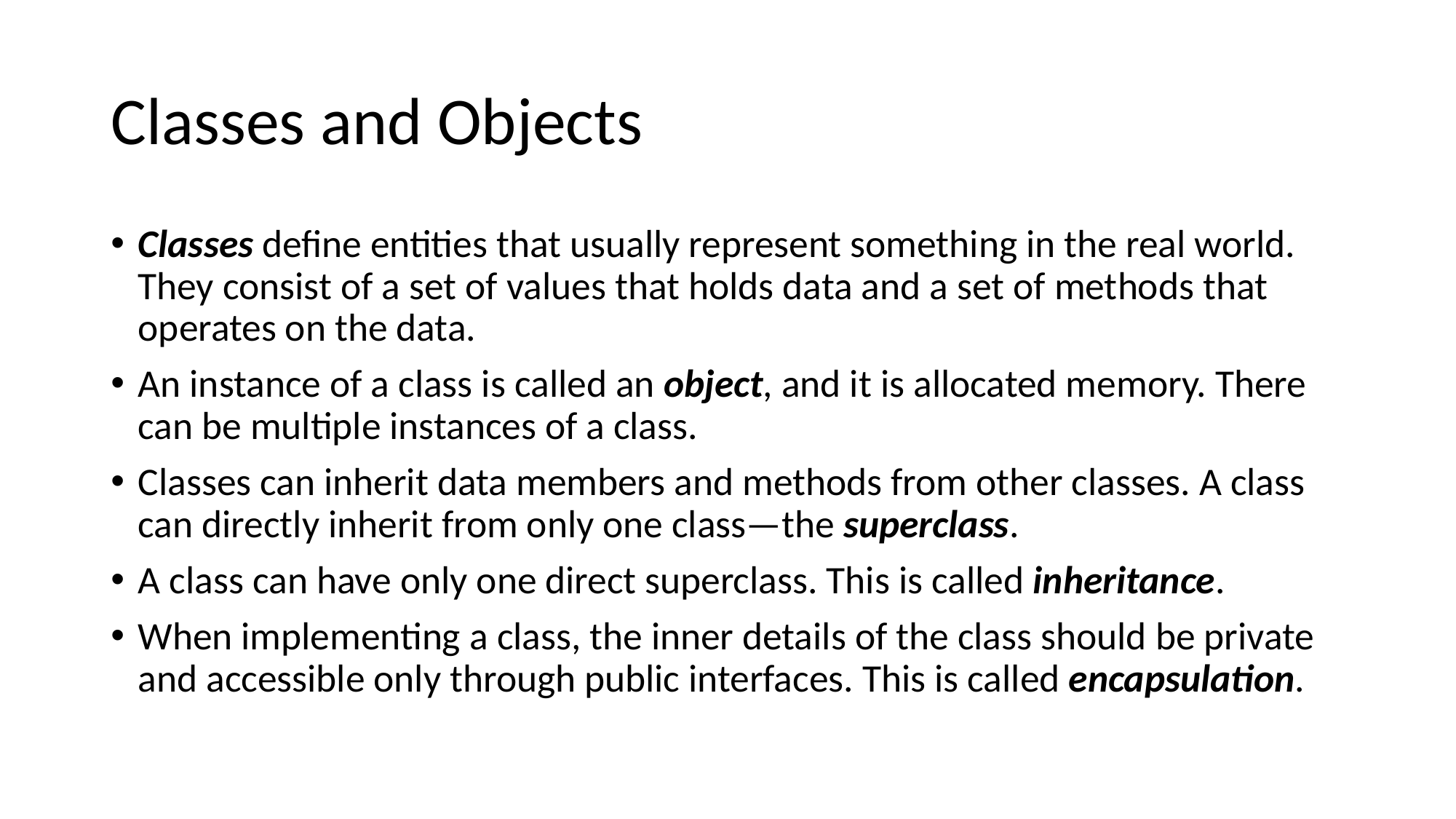

# Classes and Objects
Classes define entities that usually represent something in the real world. They consist of a set of values that holds data and a set of methods that operates on the data.
An instance of a class is called an object, and it is allocated memory. There can be multiple instances of a class.
Classes can inherit data members and methods from other classes. A class can directly inherit from only one class—the superclass.
A class can have only one direct superclass. This is called inheritance.
When implementing a class, the inner details of the class should be private and accessible only through public interfaces. This is called encapsulation.